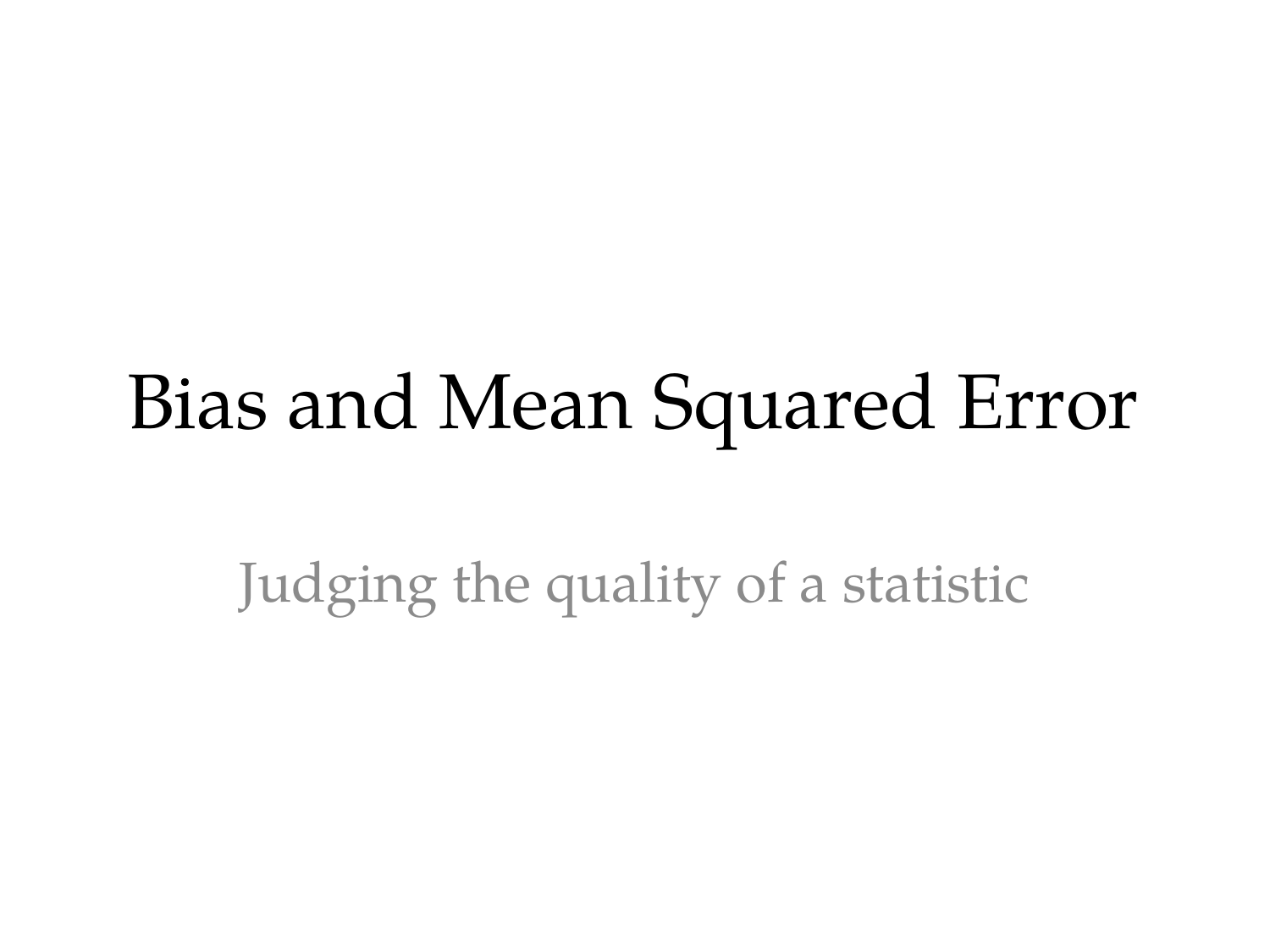

# Bias and Mean Squared Error
Judging the quality of a statistic